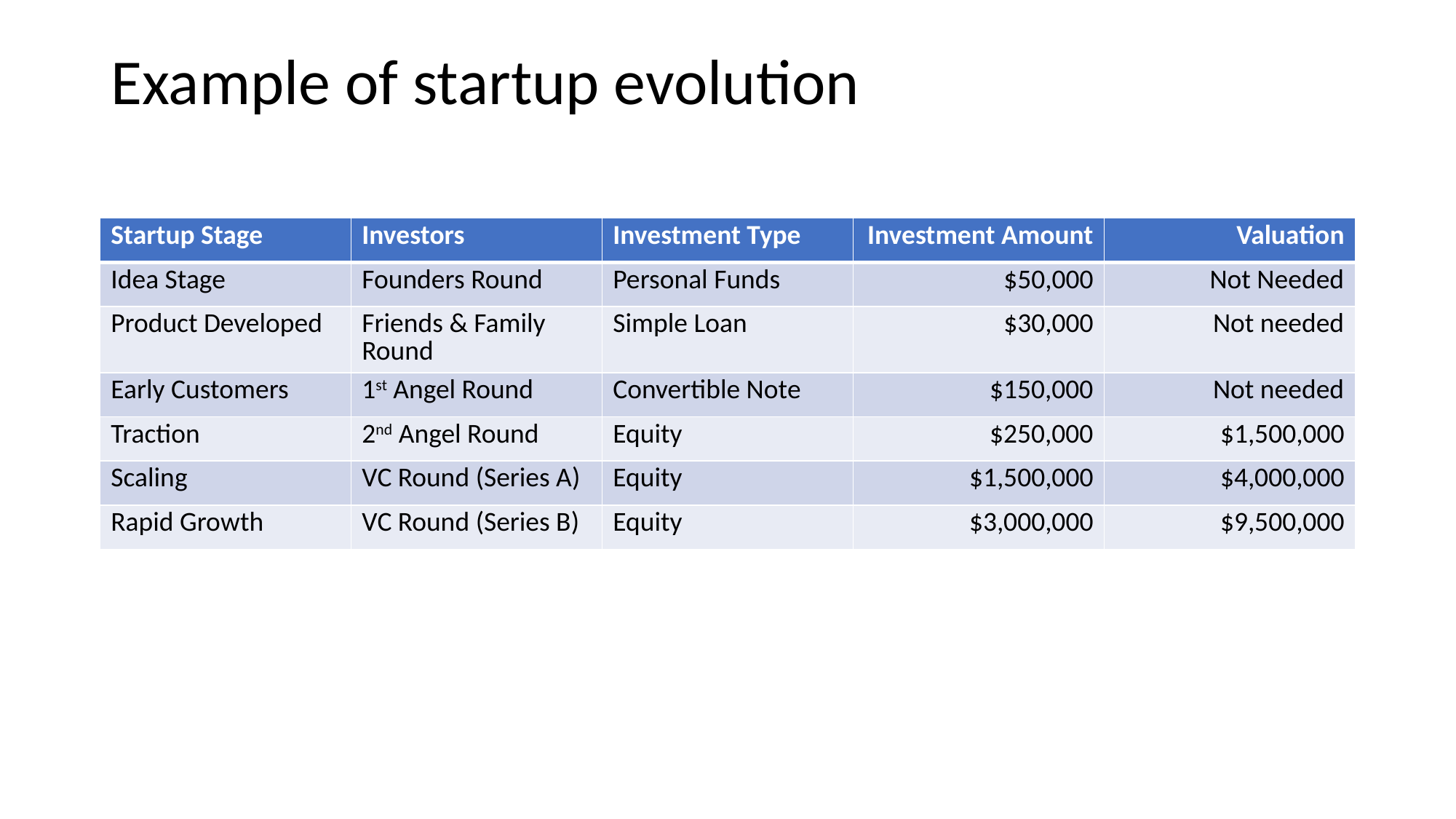

# Example of startup evolution
| Startup Stage | Investors | Investment Type | Investment Amount | Valuation |
| --- | --- | --- | --- | --- |
| Idea Stage | Founders Round | Personal Funds | $50,000 | Not Needed |
| Product Developed | Friends & Family Round | Simple Loan | $30,000 | Not needed |
| Early Customers | 1st Angel Round | Convertible Note | $150,000 | Not needed |
| Traction | 2nd Angel Round | Equity | $250,000 | $1,500,000 |
| Scaling | VC Round (Series A) | Equity | $1,500,000 | $4,000,000 |
| Rapid Growth | VC Round (Series B) | Equity | $3,000,000 | $9,500,000 |